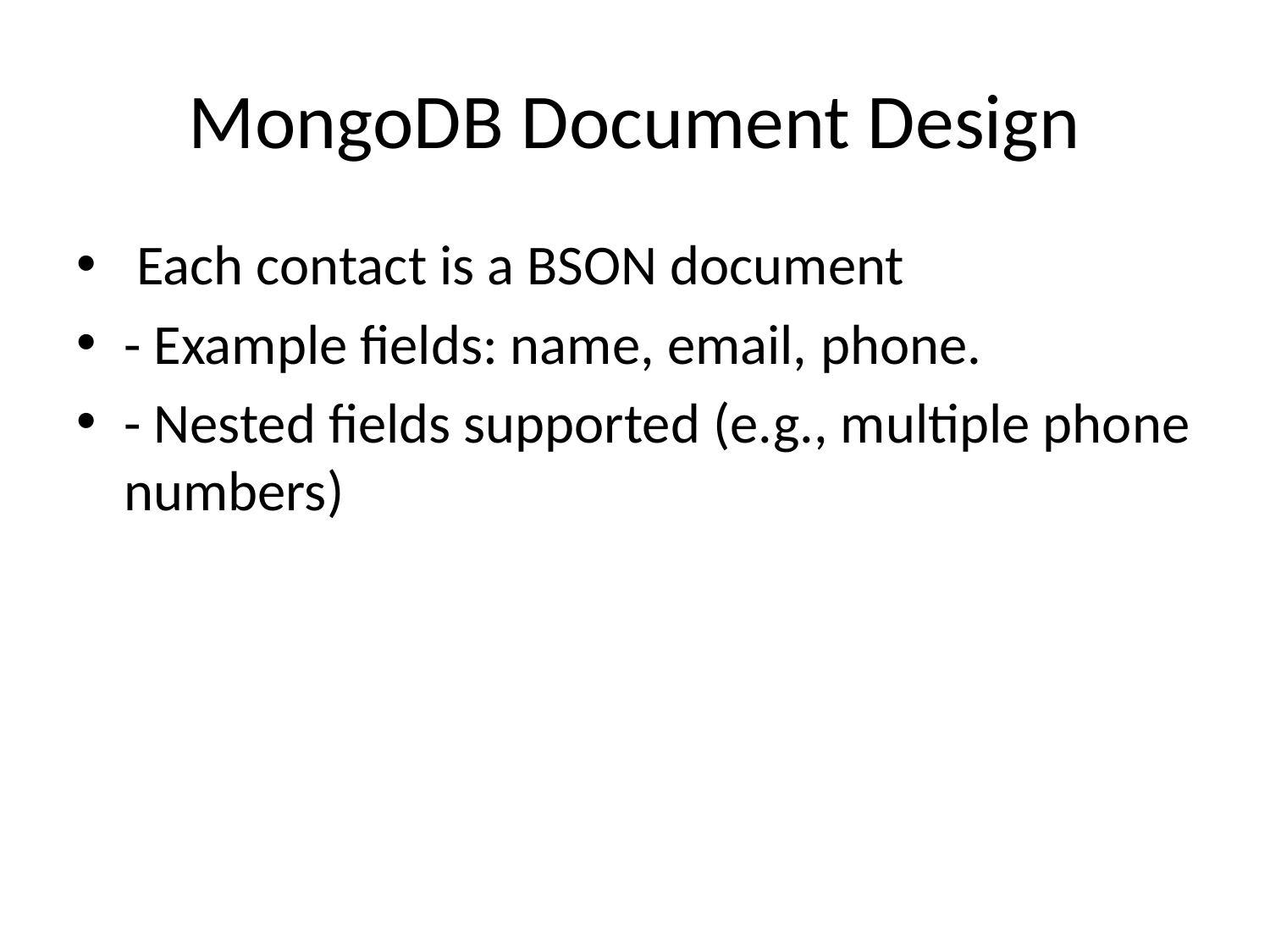

# MongoDB Document Design
 Each contact is a BSON document
- Example fields: name, email, phone.
- Nested fields supported (e.g., multiple phone numbers)